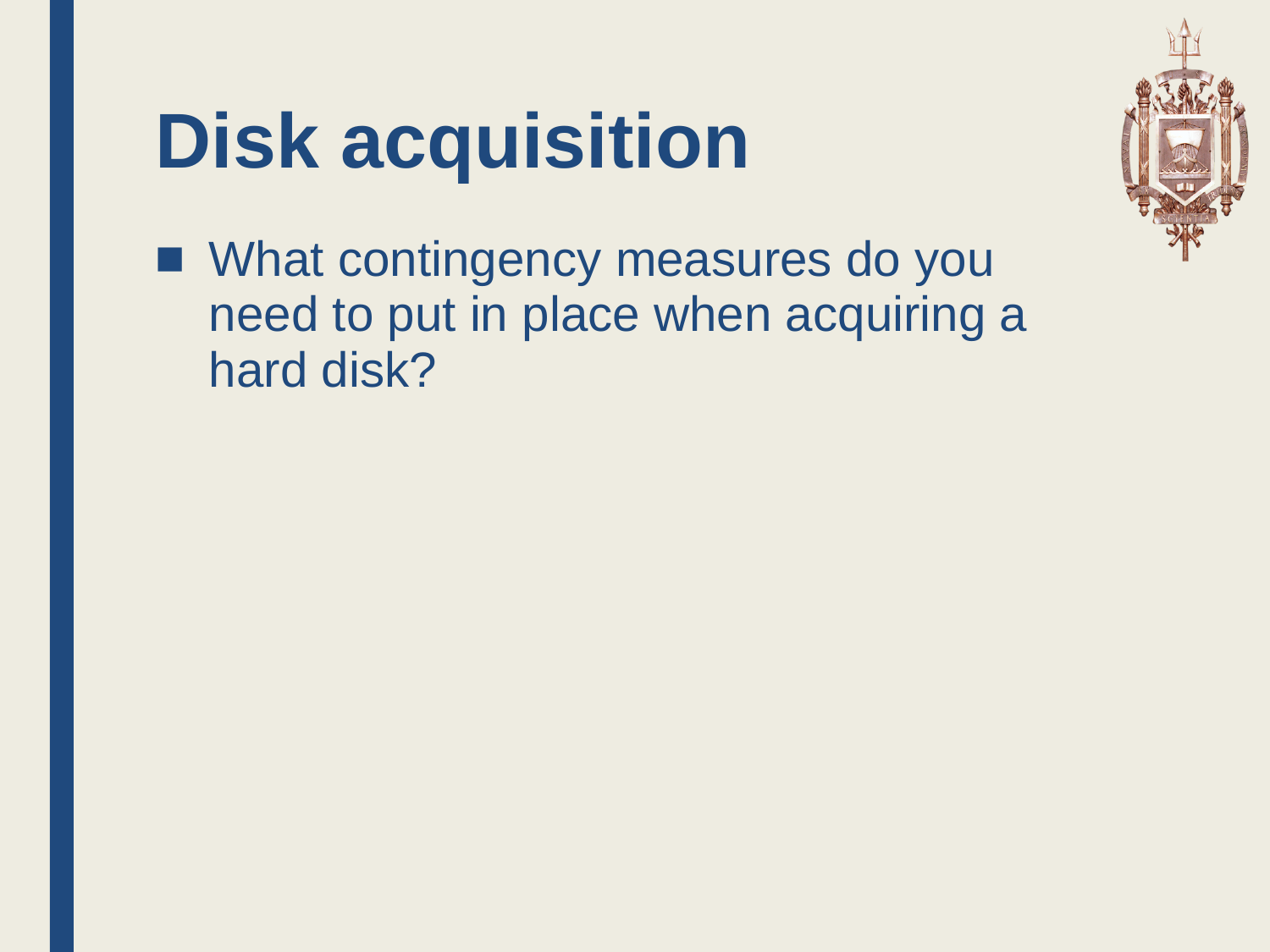

# Disk acquisition
What contingency measures do you need to put in place when acquiring a hard disk?